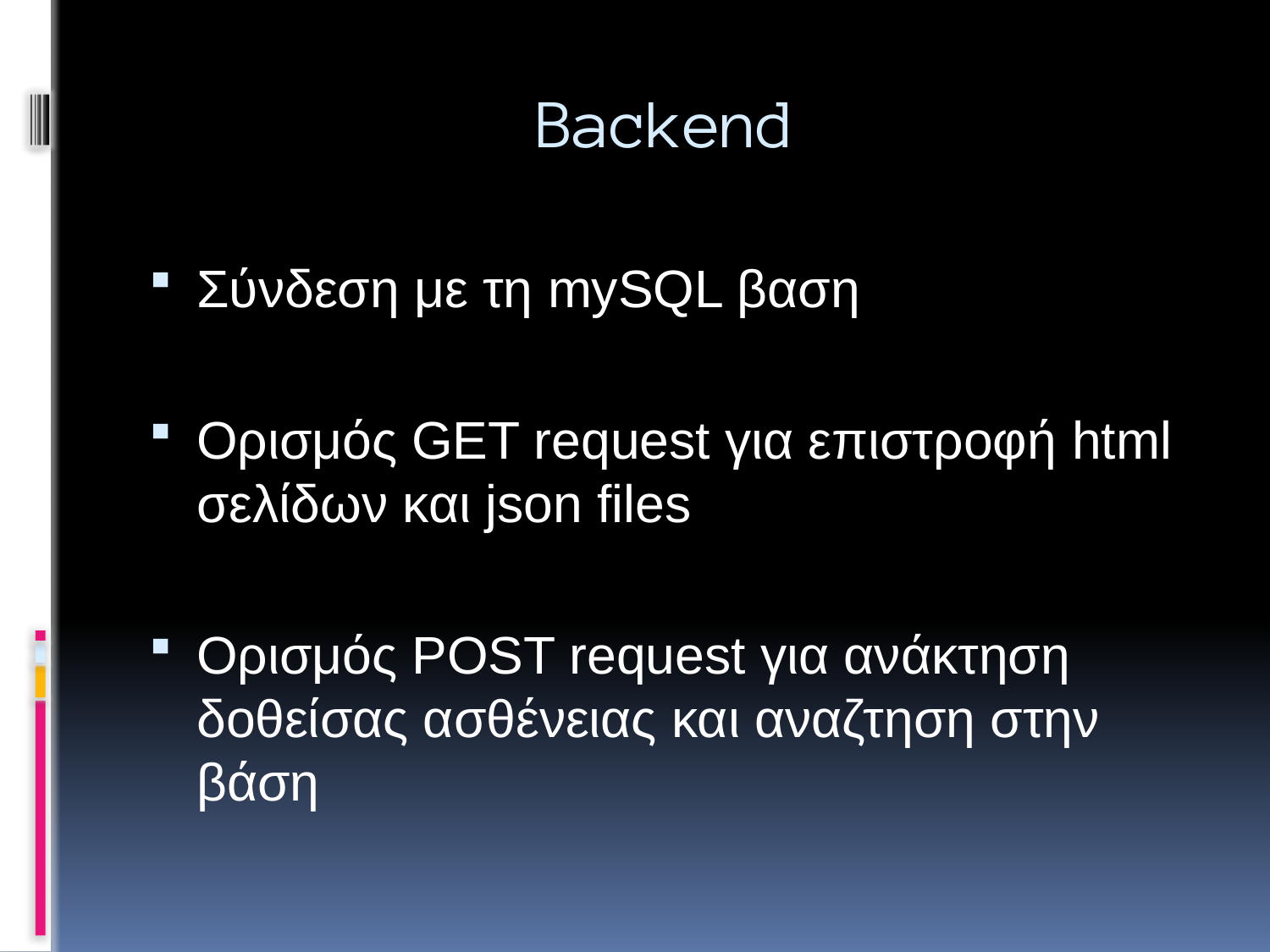

Backend

Σύνδεση με τη mySQL βαση

Ορισμός GET request για επιστροφή html σελίδων και json files

Ορισμός POST request για ανάκτηση δοθείσας ασθένειας και αναζτηση στην βάση